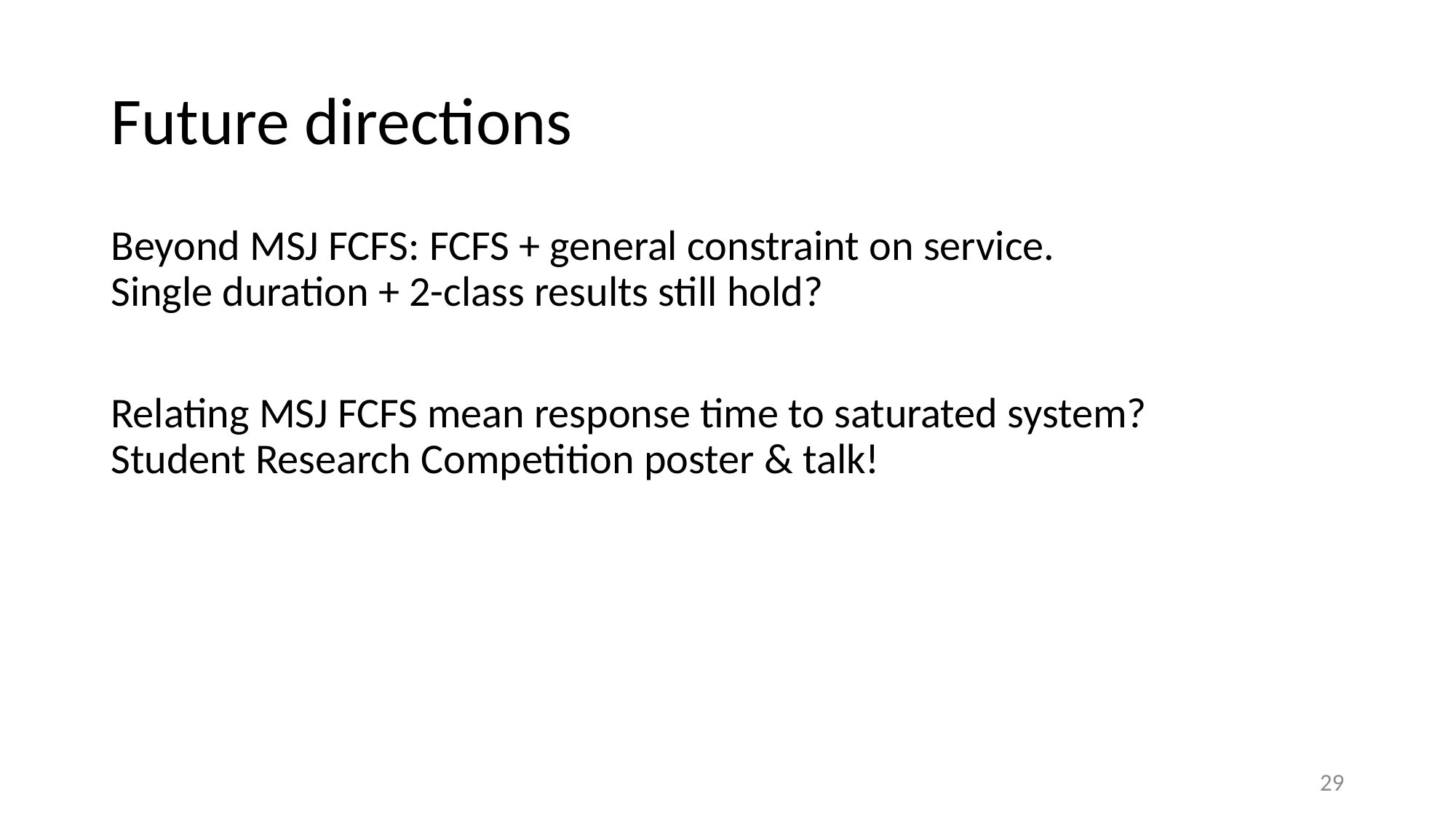

# Future directions
Beyond MSJ FCFS: FCFS + general constraint on service.                     Single duration + 2-class results still hold?

Relating MSJ FCFS mean response time to saturated system? Student Research Competition poster & talk!
29